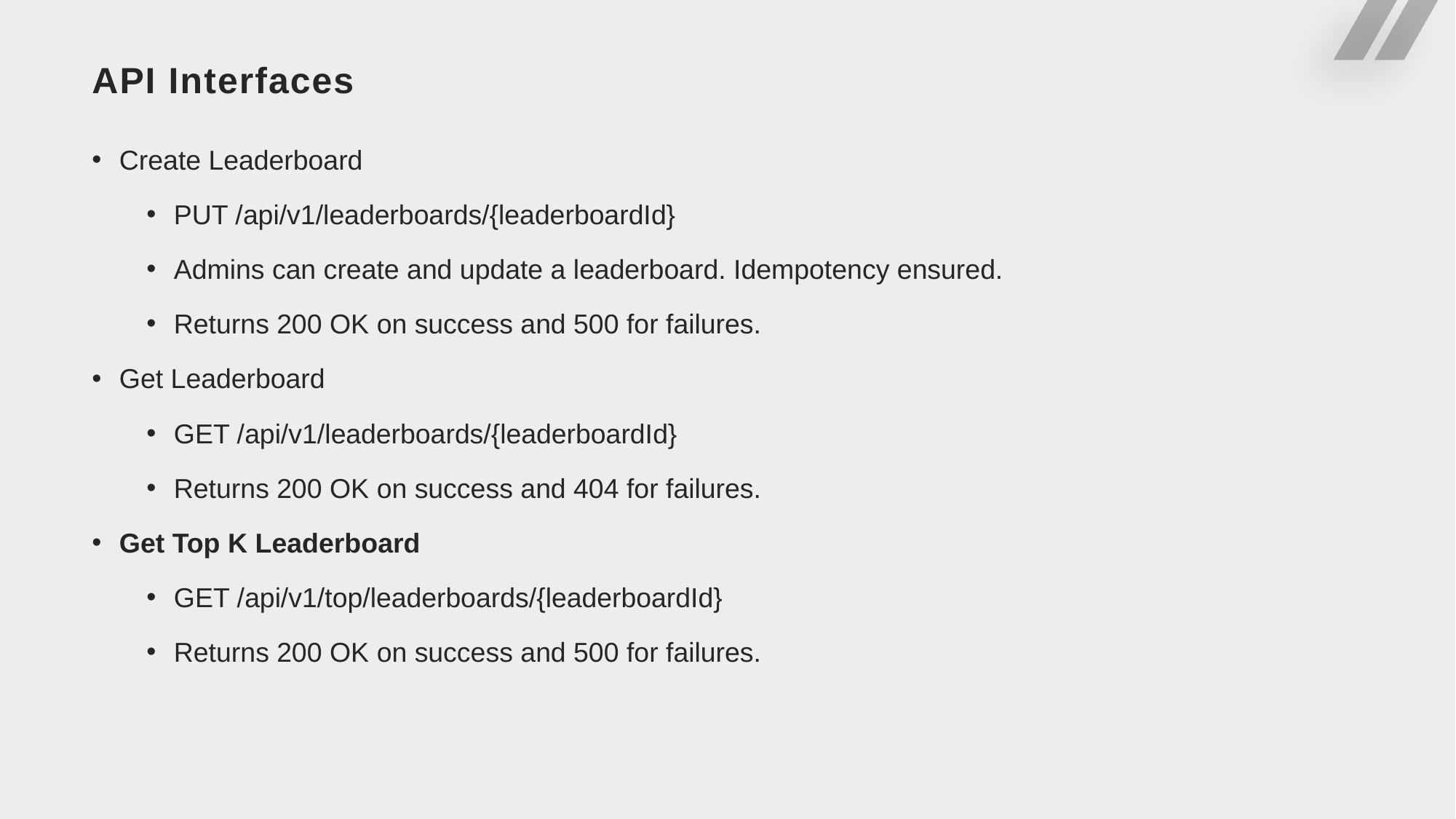

# API Interfaces
Create Leaderboard
PUT /api/v1/leaderboards/{leaderboardId}
Admins can create and update a leaderboard. Idempotency ensured.
Returns 200 OK on success and 500 for failures.
Get Leaderboard
GET /api/v1/leaderboards/{leaderboardId}
Returns 200 OK on success and 404 for failures.
Get Top K Leaderboard
GET /api/v1/top/leaderboards/{leaderboardId}
Returns 200 OK on success and 500 for failures.